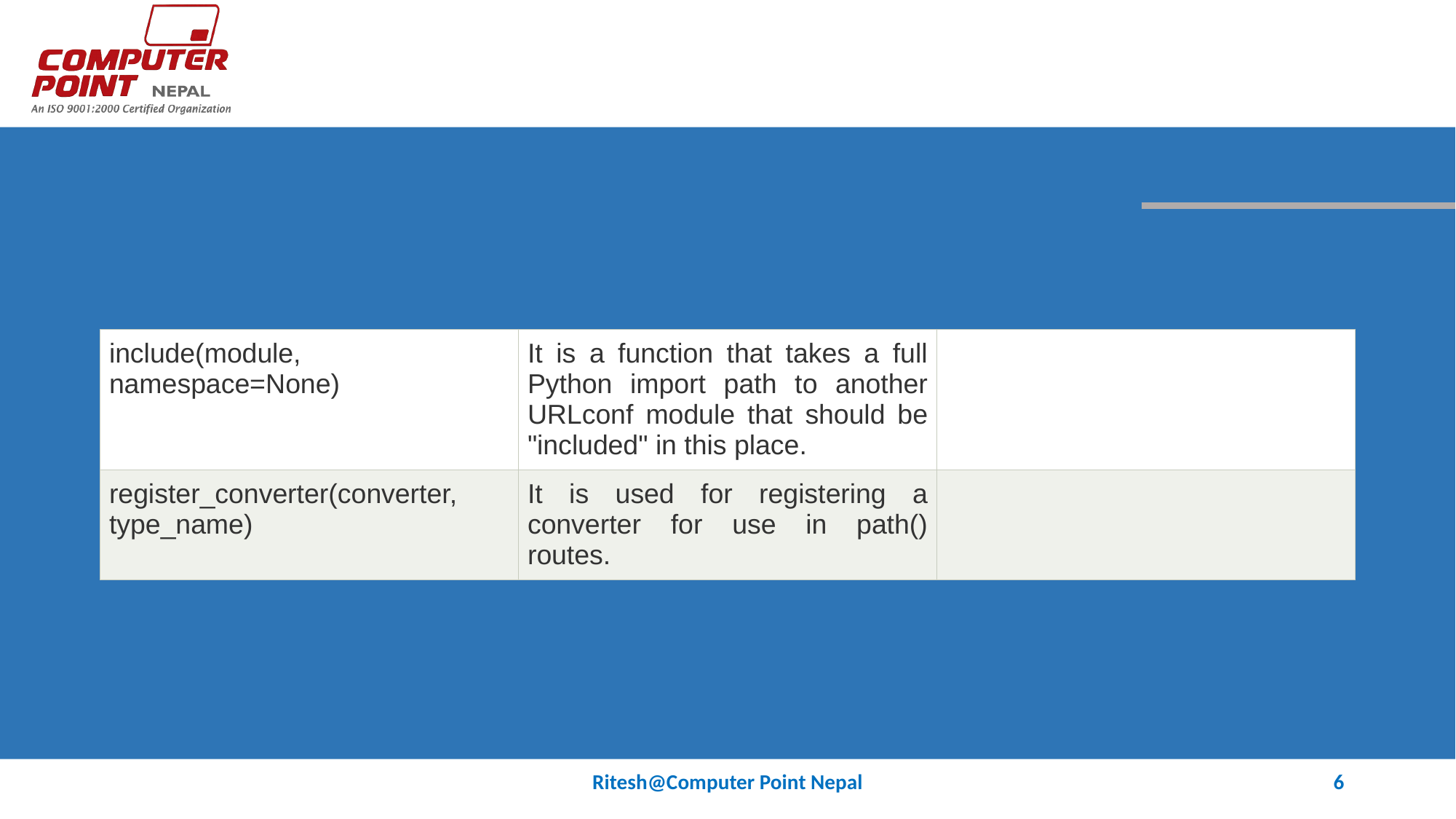

#
| include(module, namespace=None) | It is a function that takes a full Python import path to another URLconf module that should be "included" in this place. |  |
| --- | --- | --- |
| register\_converter(converter, type\_name) | It is used for registering a converter for use in path() routes. |  |

Ritesh@Computer Point Nepal

6